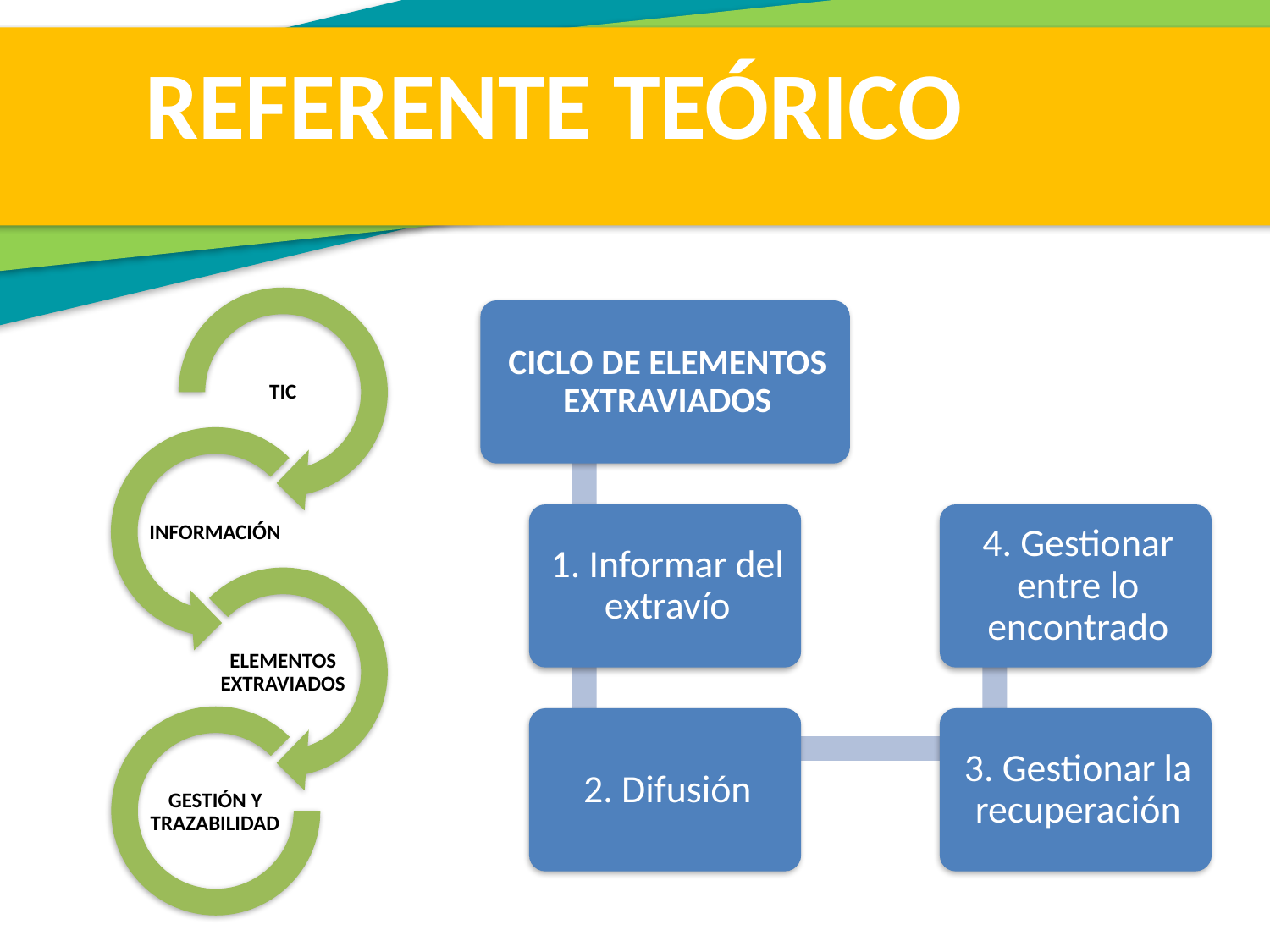

REFERENTE TEÓRICO

TIC
INFORMACIÓN
ELEMENTOS EXTRAVIADOS
GESTIÓN Y TRAZABILIDAD
CICLO DE ELEMENTOS EXTRAVIADOS
1. Informar del extravío
2. Difusión
3. Gestionar la recuperación
4. Gestionar entre lo encontrado